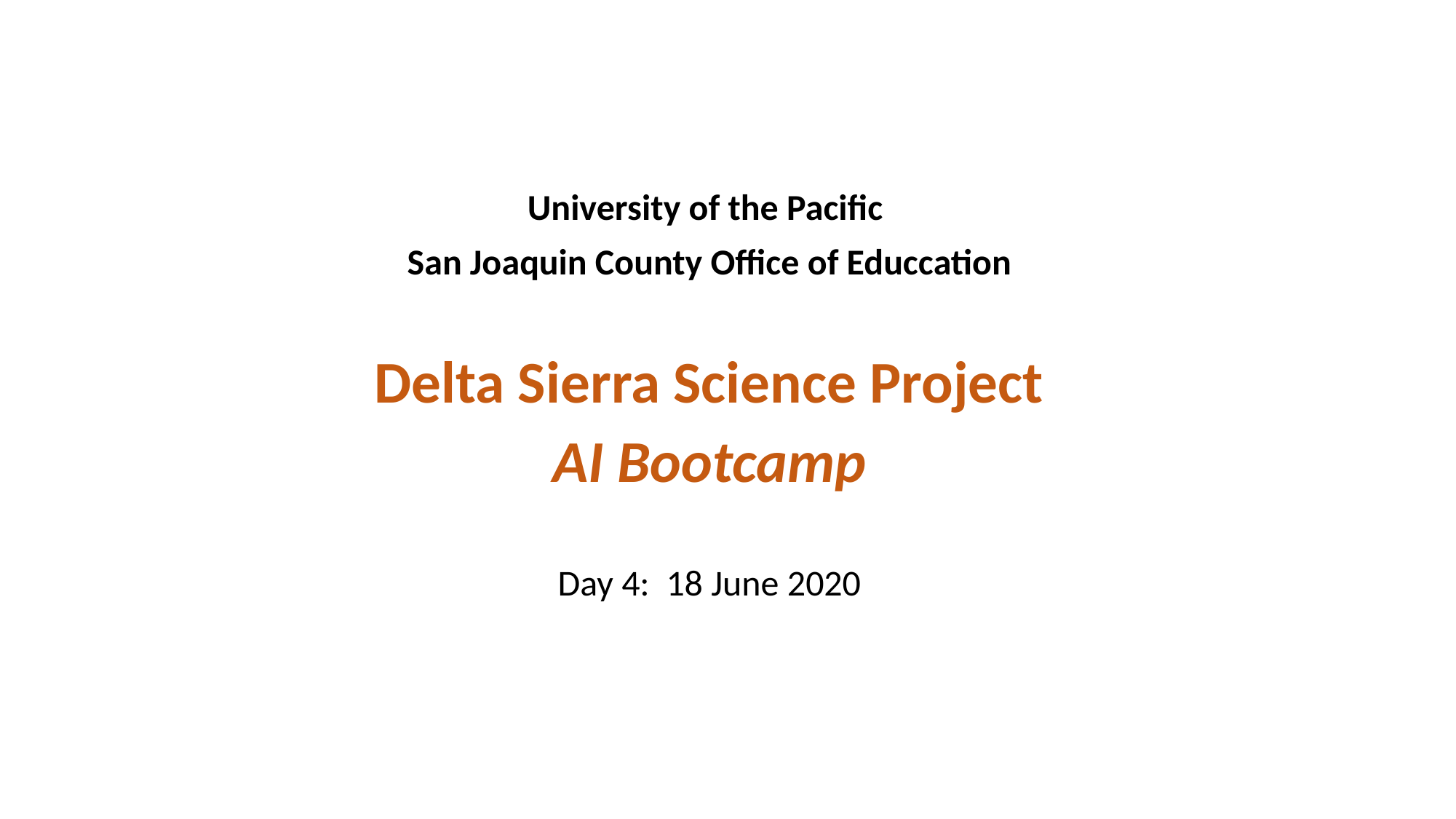

University of the Pacific
San Joaquin County Office of Educcation

Delta Sierra Science Project
AI Bootcamp

Day 4:  18 June 2020